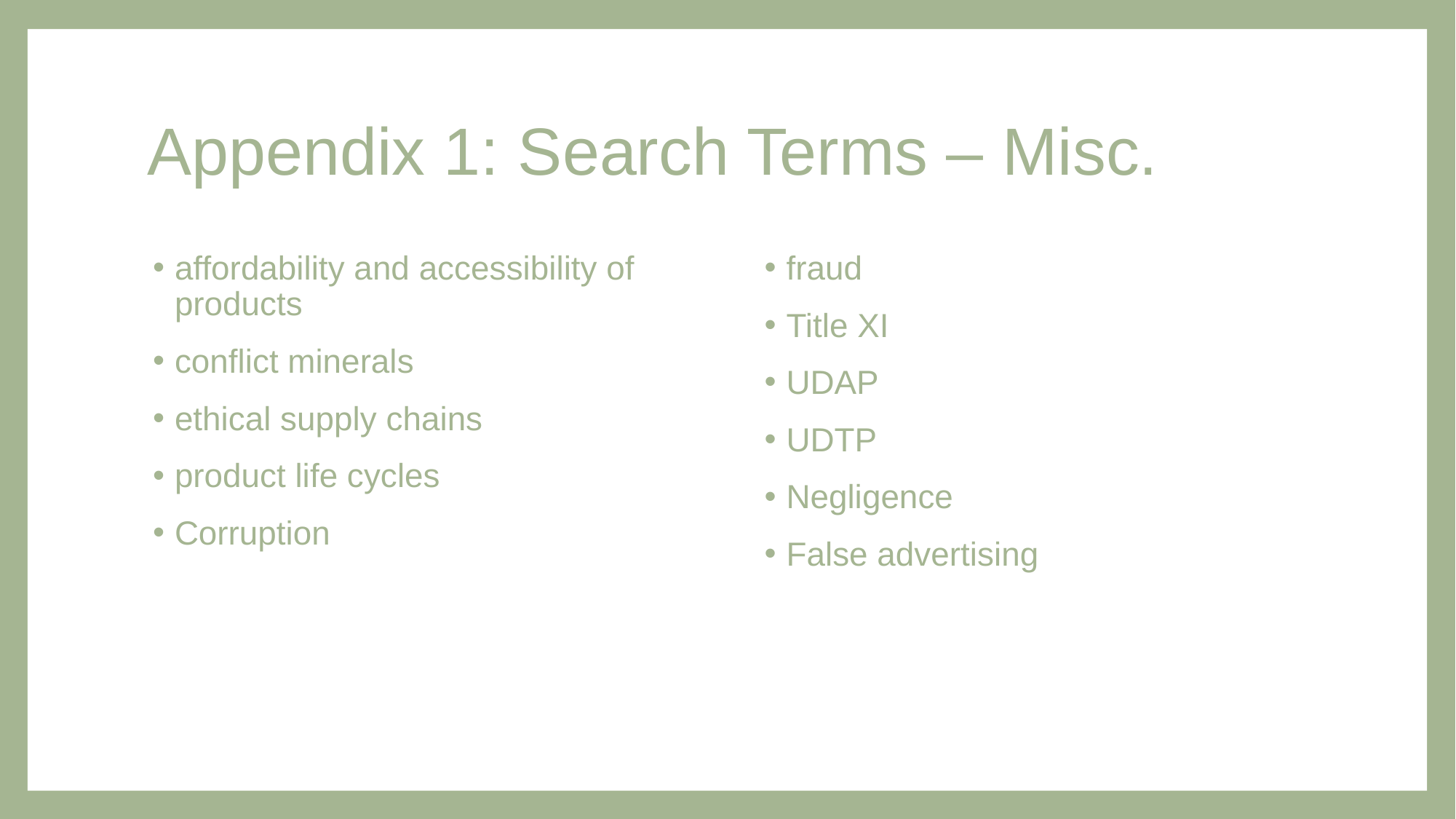

# Appendix 1: Search Terms – Misc.
affordability and accessibility of products
conflict minerals
ethical supply chains
product life cycles
Corruption
fraud
Title XI
UDAP
UDTP
Negligence
False advertising